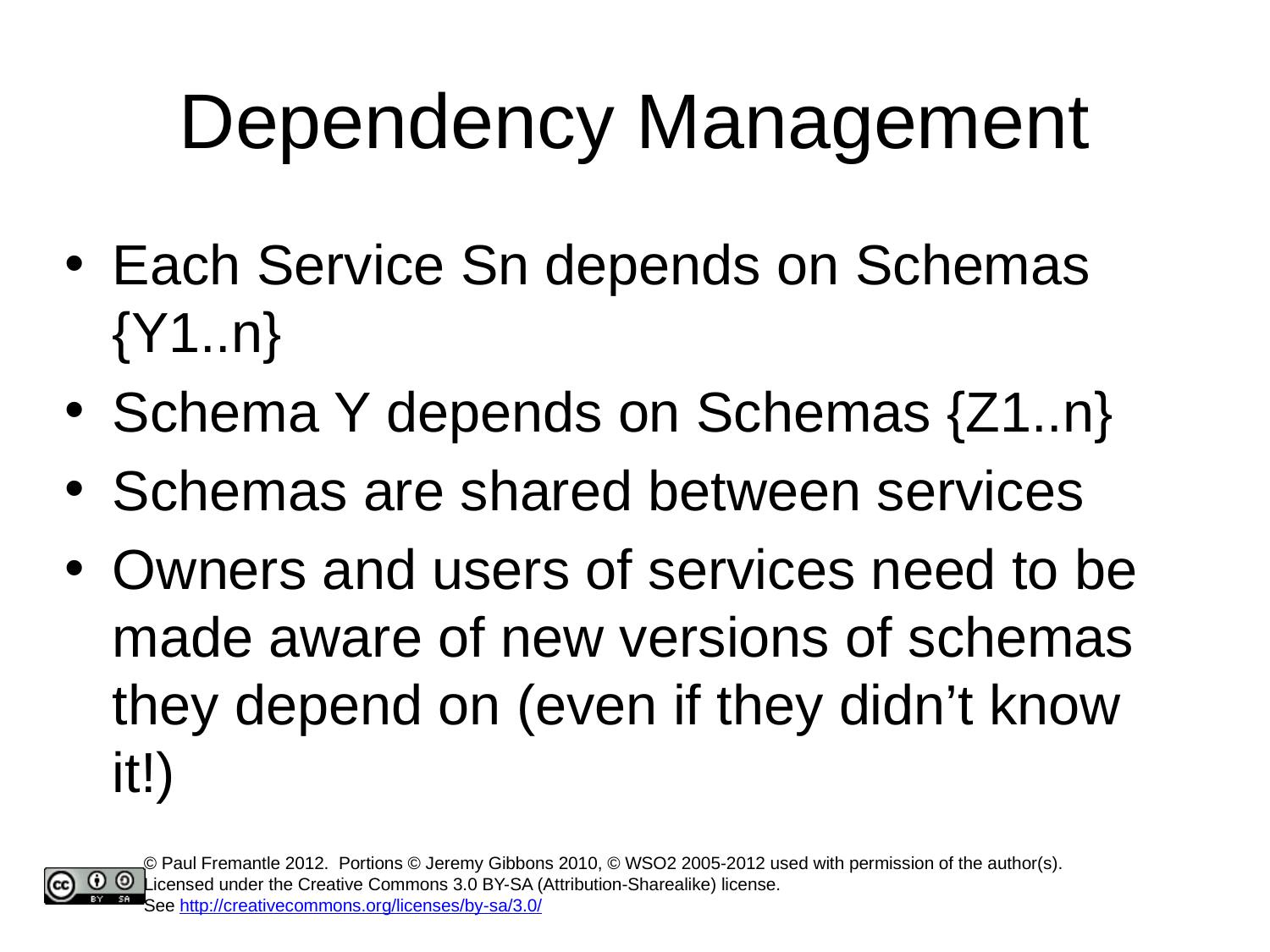

# Dependency Management
Each Service Sn depends on Schemas {Y1..n}
Schema Y depends on Schemas {Z1..n}
Schemas are shared between services
Owners and users of services need to be made aware of new versions of schemas they depend on (even if they didn’t know it!)